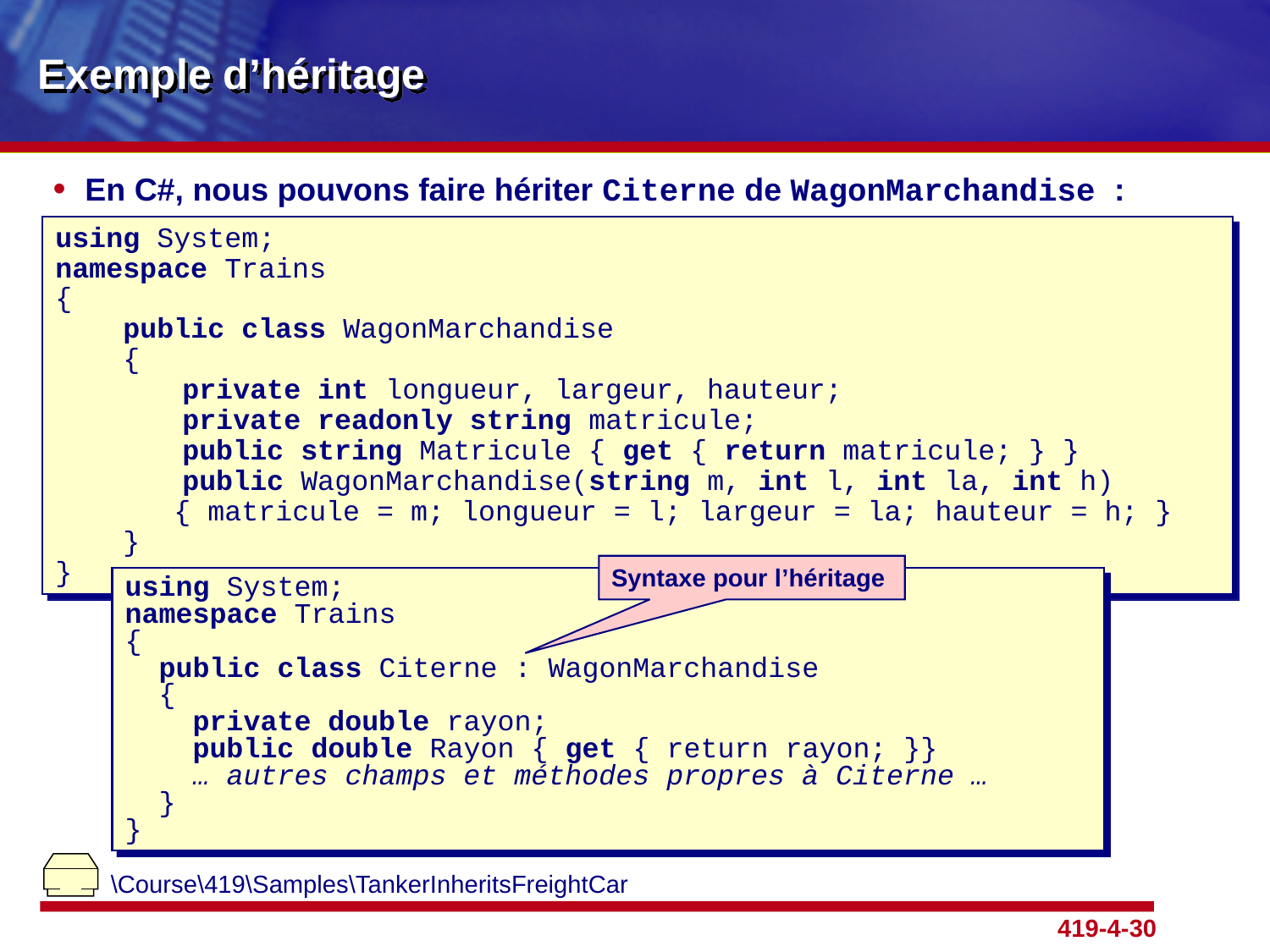

# Exemple d’héritage
En C#, nous pouvons faire hériter Citerne de WagonMarchandise :
using System;
namespace Trains
{
    public class WagonMarchandise
    {
	private int longueur, largeur, hauteur;
	private readonly string matricule;
	public string Matricule { get { return matricule; } }
	public WagonMarchandise(string m, int l, int la, int h)
       { matricule = m; longueur = l; largeur = la; hauteur = h; }
    }
}
Syntaxe pour l’héritage
using System;
namespace Trains
{
  public class Citerne : WagonMarchandise
  {
    private double rayon;
    public double Rayon { get { return rayon; }}
    … autres champs et méthodes propres à Citerne …
  }
}

\Course\419\Samples\TankerInheritsFreightCar